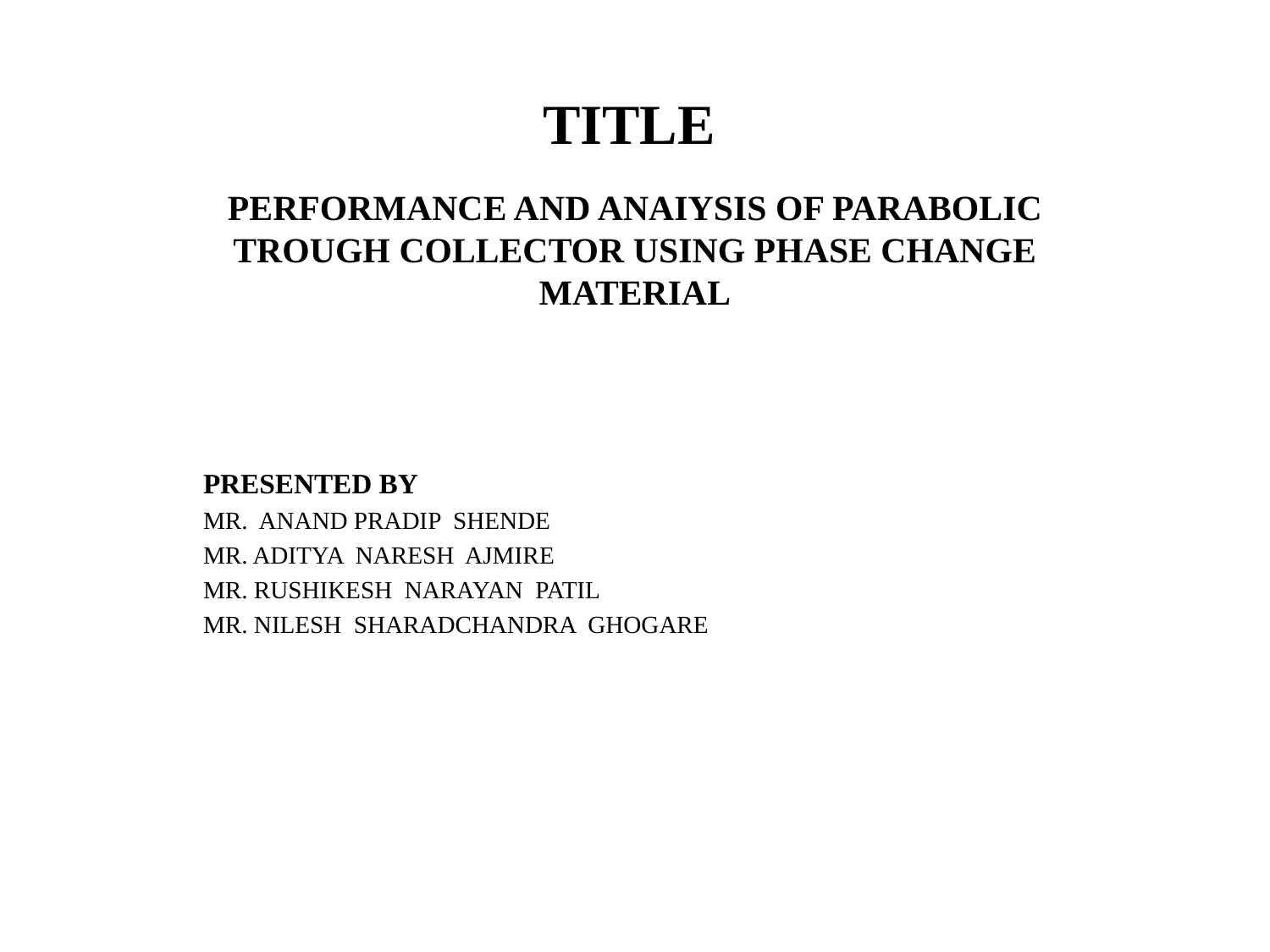

# TITLE
PERFORMANCE AND ANAIYSIS OF PARABOLIC TROUGH COLLECTOR USING PHASE CHANGE MATERIAL

PRESENTED BY
MR.  ANAND PRADIP  SHENDE
MR. ADITYA  NARESH  AJMIRE
MR. RUSHIKESH  NARAYAN  PATIL
MR. NILESH  SHARADCHANDRA  GHOGARE